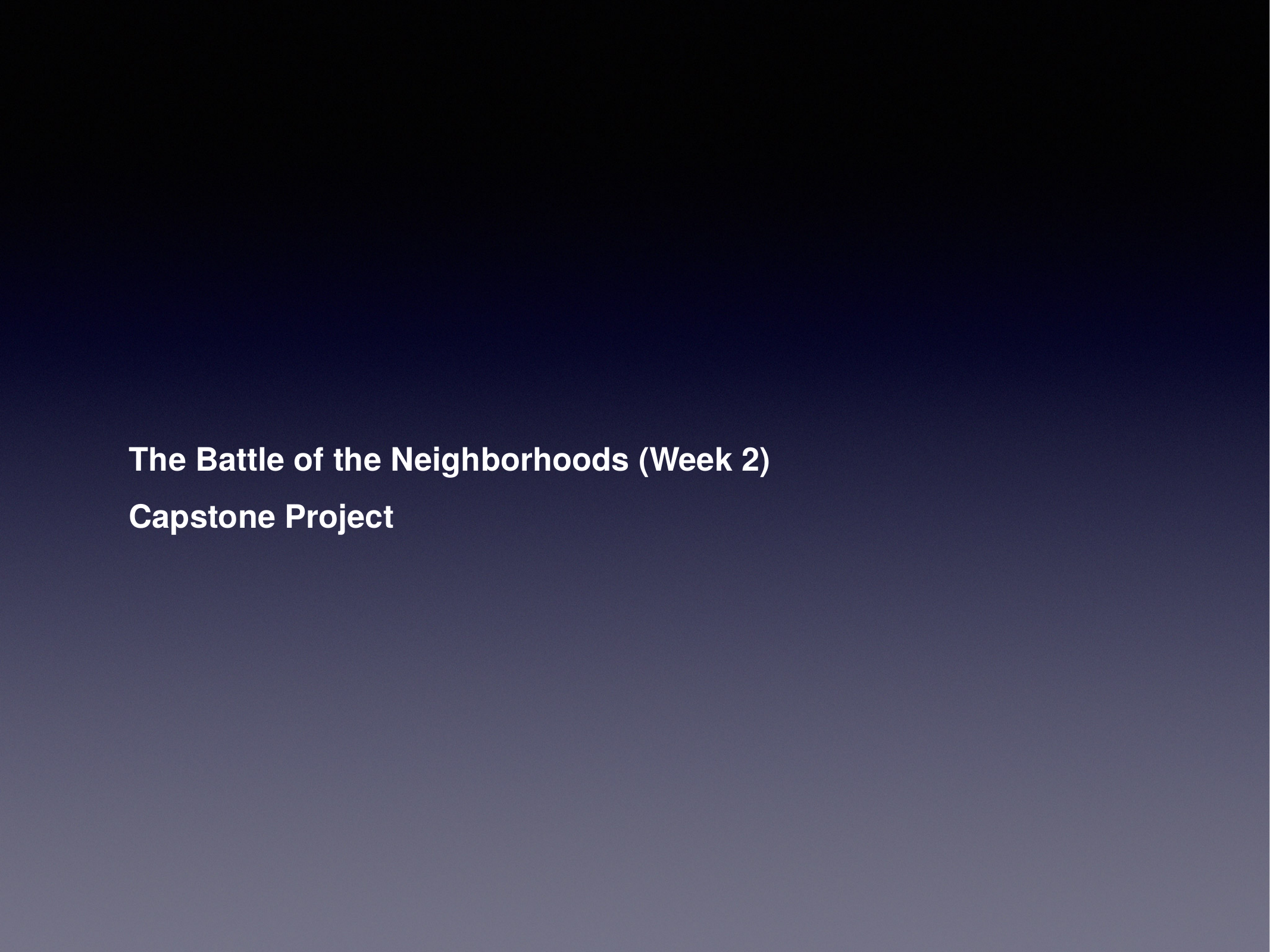

# The Battle of the Neighborhoods (Week 2)
Capstone Project